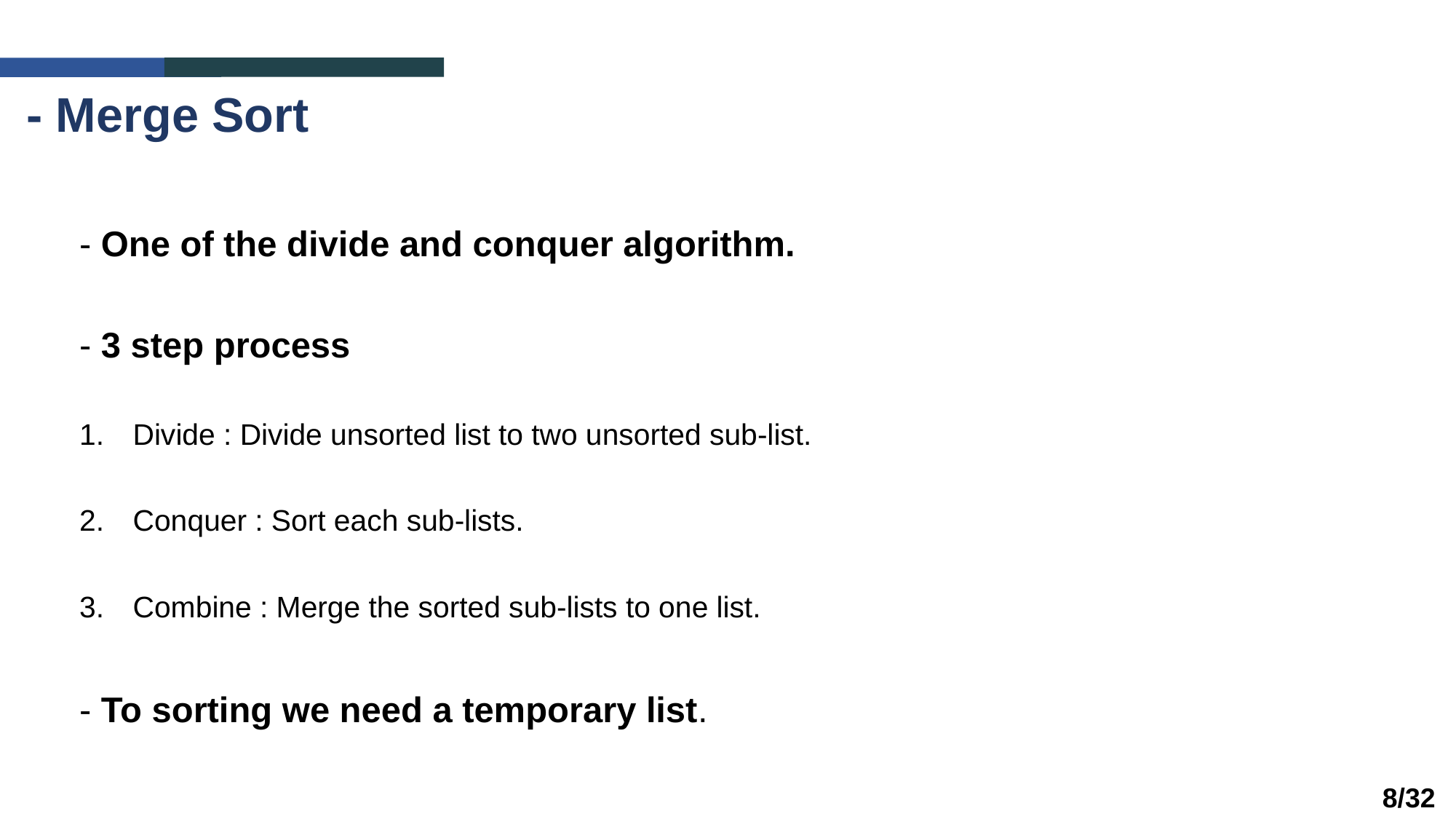

- Merge Sort
- One of the divide and conquer algorithm.
- 3 step process
Divide : Divide unsorted list to two unsorted sub-list.
Conquer : Sort each sub-lists.
Combine : Merge the sorted sub-lists to one list.

- To sorting we need a temporary list.

8/32